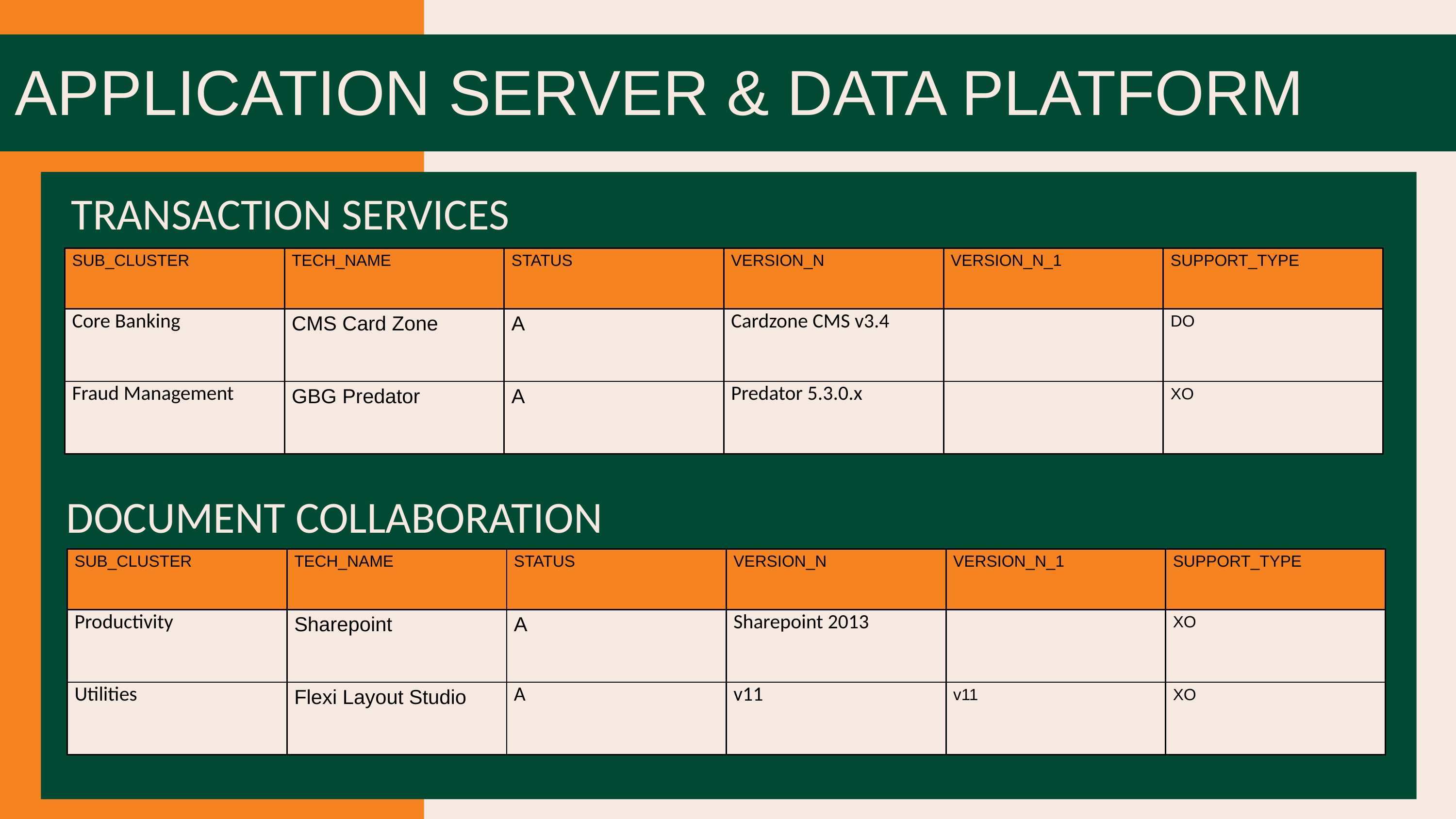

APPLICATION SERVER & DATA PLATFORM

TRANSACTION SERVICES
| SUB\_CLUSTER | TECH\_NAME | STATUS | VERSION\_N | VERSION\_N\_1 | SUPPORT\_TYPE |
| --- | --- | --- | --- | --- | --- |
| Core Banking | CMS Card Zone | A | Cardzone CMS v3.4 |  | DO |
| Fraud Management | GBG Predator | A | Predator 5.3.0.x |  | XO |
DOCUMENT COLLABORATION
| SUB\_CLUSTER | TECH\_NAME | STATUS | VERSION\_N | VERSION\_N\_1 | SUPPORT\_TYPE |
| --- | --- | --- | --- | --- | --- |
| Productivity | Sharepoint | A | Sharepoint 2013 |  | XO |
| Utilities | Flexi Layout Studio | A | v11 | v11 | XO |
PROTOTIPE LOGO 2
PROTOTIPE LOGO 2
PROTOTIPE LOGO 2